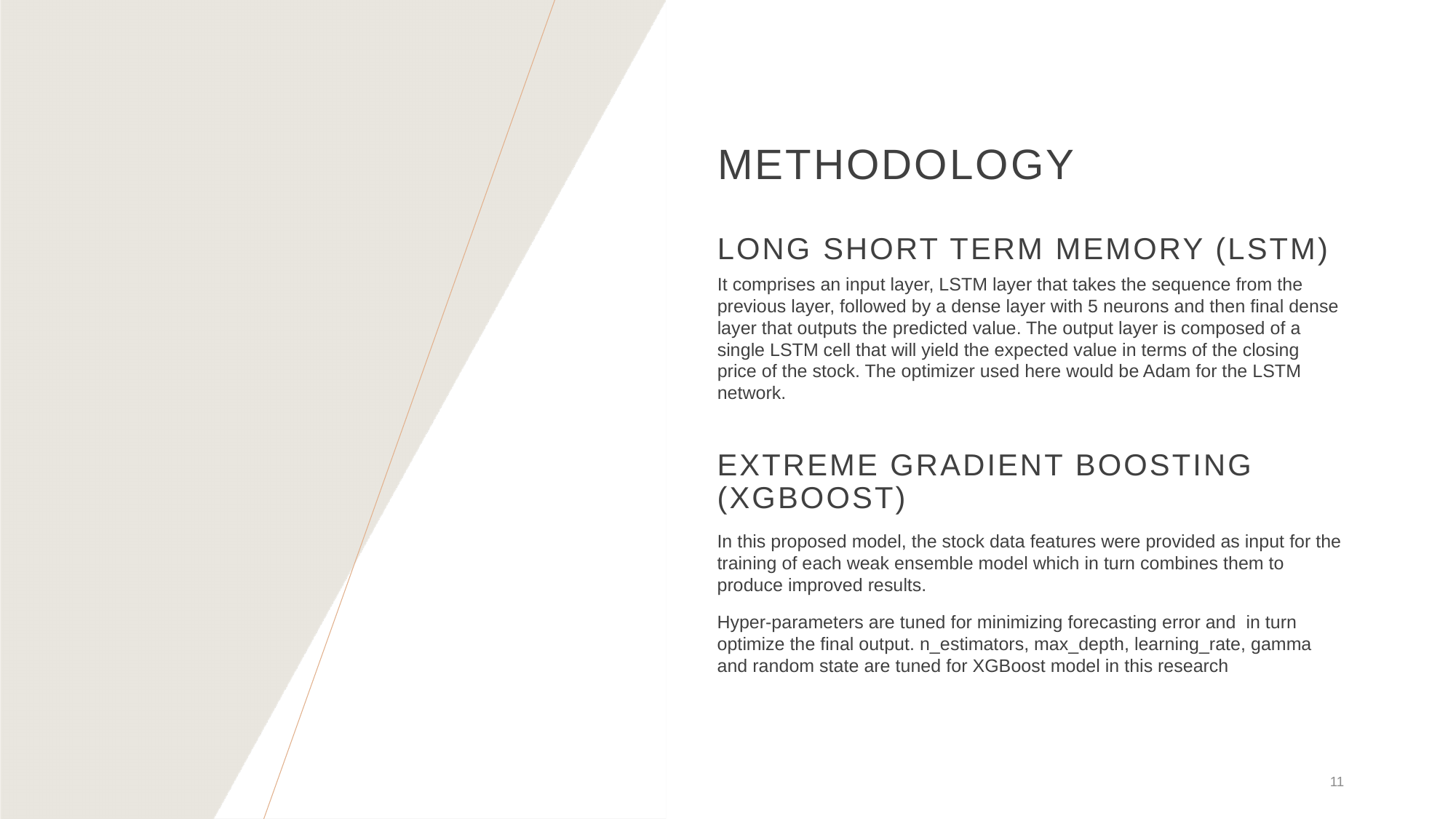

# Methodology
Long Short Term Memory (LSTM)
It comprises an input layer, LSTM layer that takes the sequence from the previous layer, followed by a dense layer with 5 neurons and then final dense layer that outputs the predicted value. The output layer is composed of a single LSTM cell that will yield the expected value in terms of the closing price of the stock. The optimizer used here would be Adam for the LSTM network.
Extreme Gradient Boosting (XGBoost)
In this proposed model, the stock data features were provided as input for the training of each weak ensemble model which in turn combines them to produce improved results.
Hyper-parameters are tuned for minimizing forecasting error and  in turn optimize the final output. n_estimators, max_depth, learning_rate, gamma and random state are tuned for XGBoost model in this research
11